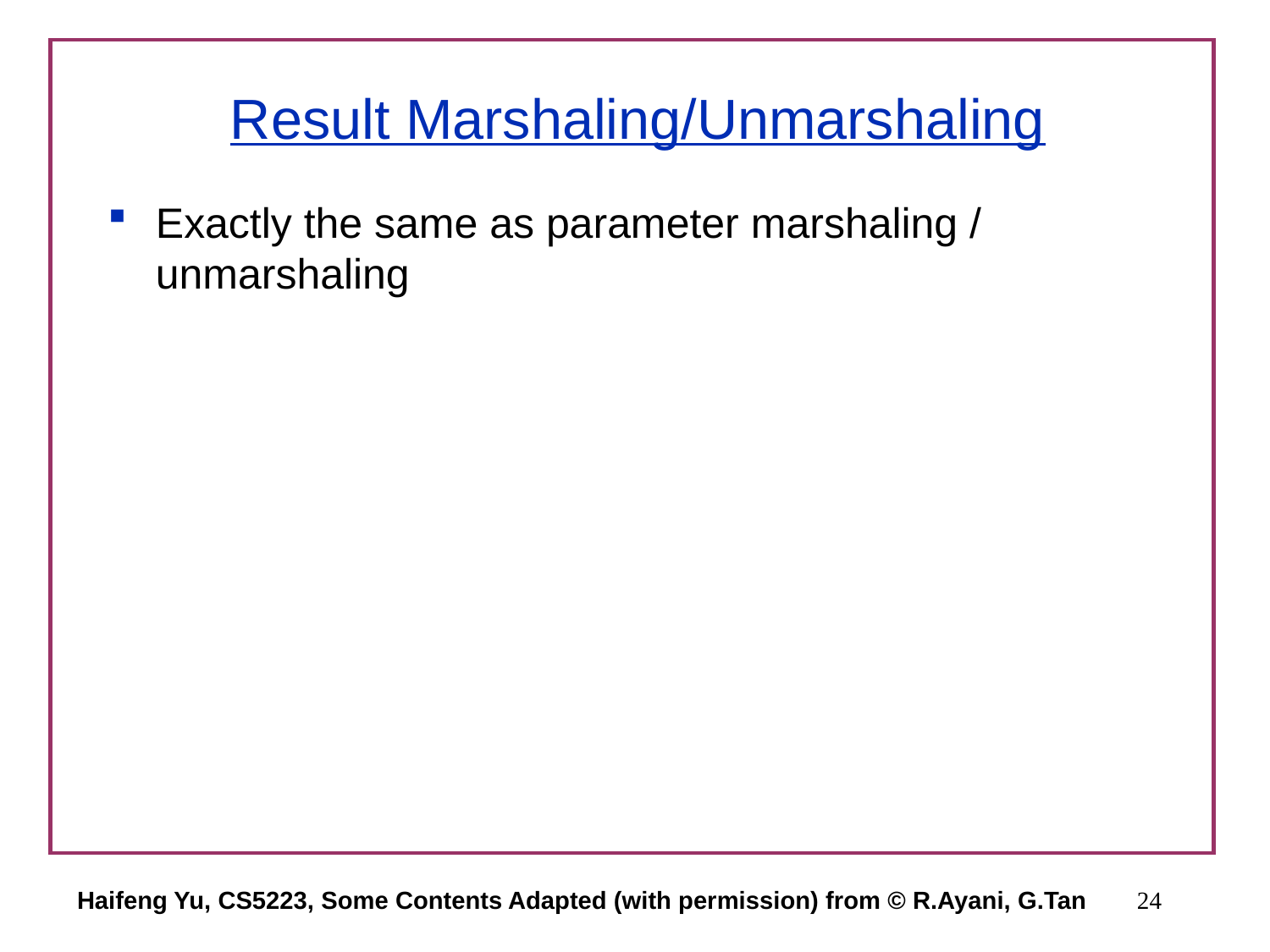

# Result Marshaling/Unmarshaling
Exactly the same as parameter marshaling / unmarshaling
Haifeng Yu, CS5223, Some Contents Adapted (with permission) from © R.Ayani, G.Tan
24